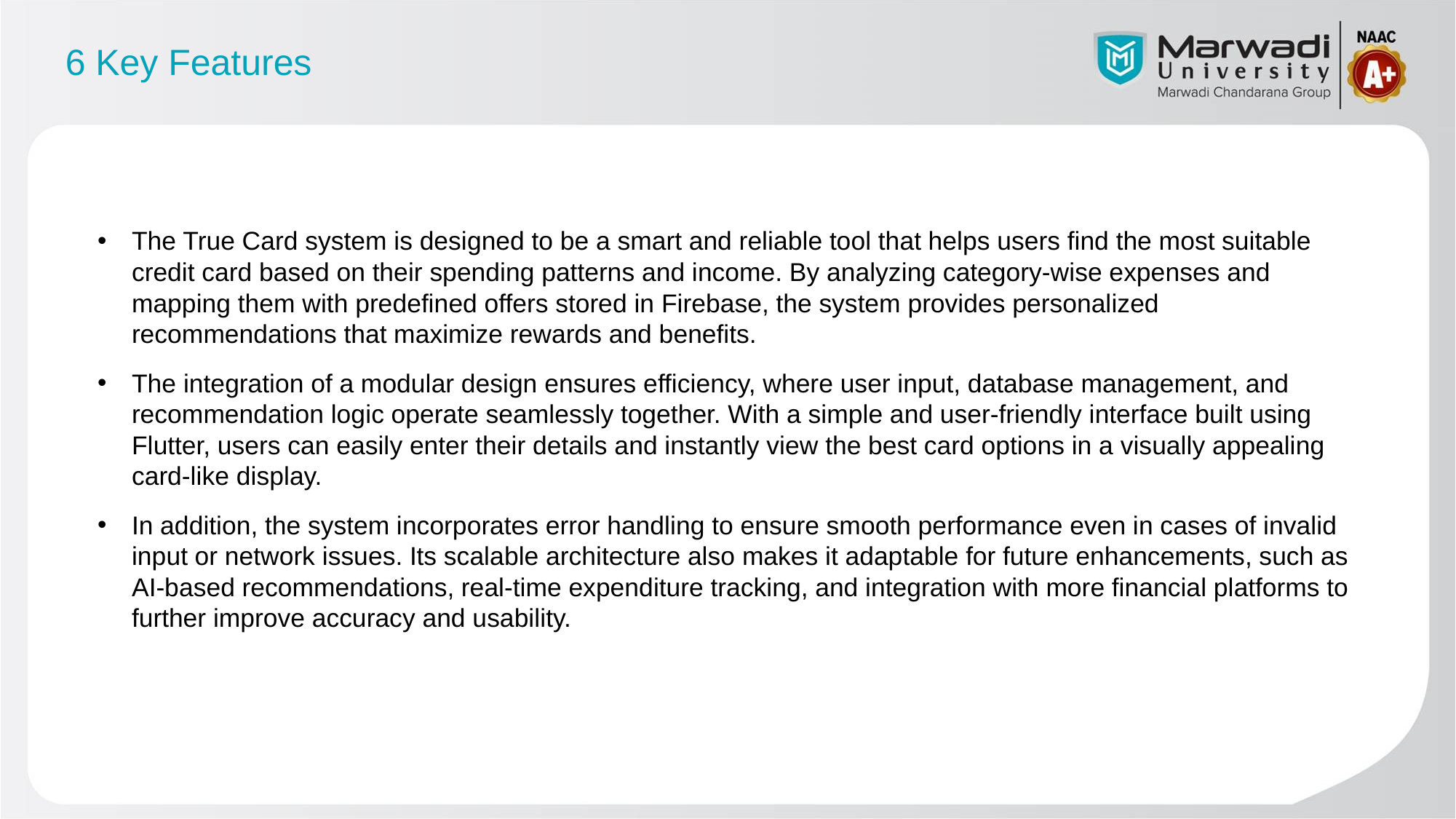

# 6 Key Features
The True Card system is designed to be a smart and reliable tool that helps users find the most suitable credit card based on their spending patterns and income. By analyzing category-wise expenses and mapping them with predefined offers stored in Firebase, the system provides personalized recommendations that maximize rewards and benefits.
The integration of a modular design ensures efficiency, where user input, database management, and recommendation logic operate seamlessly together. With a simple and user-friendly interface built using Flutter, users can easily enter their details and instantly view the best card options in a visually appealing card-like display.
In addition, the system incorporates error handling to ensure smooth performance even in cases of invalid input or network issues. Its scalable architecture also makes it adaptable for future enhancements, such as AI-based recommendations, real-time expenditure tracking, and integration with more financial platforms to further improve accuracy and usability.